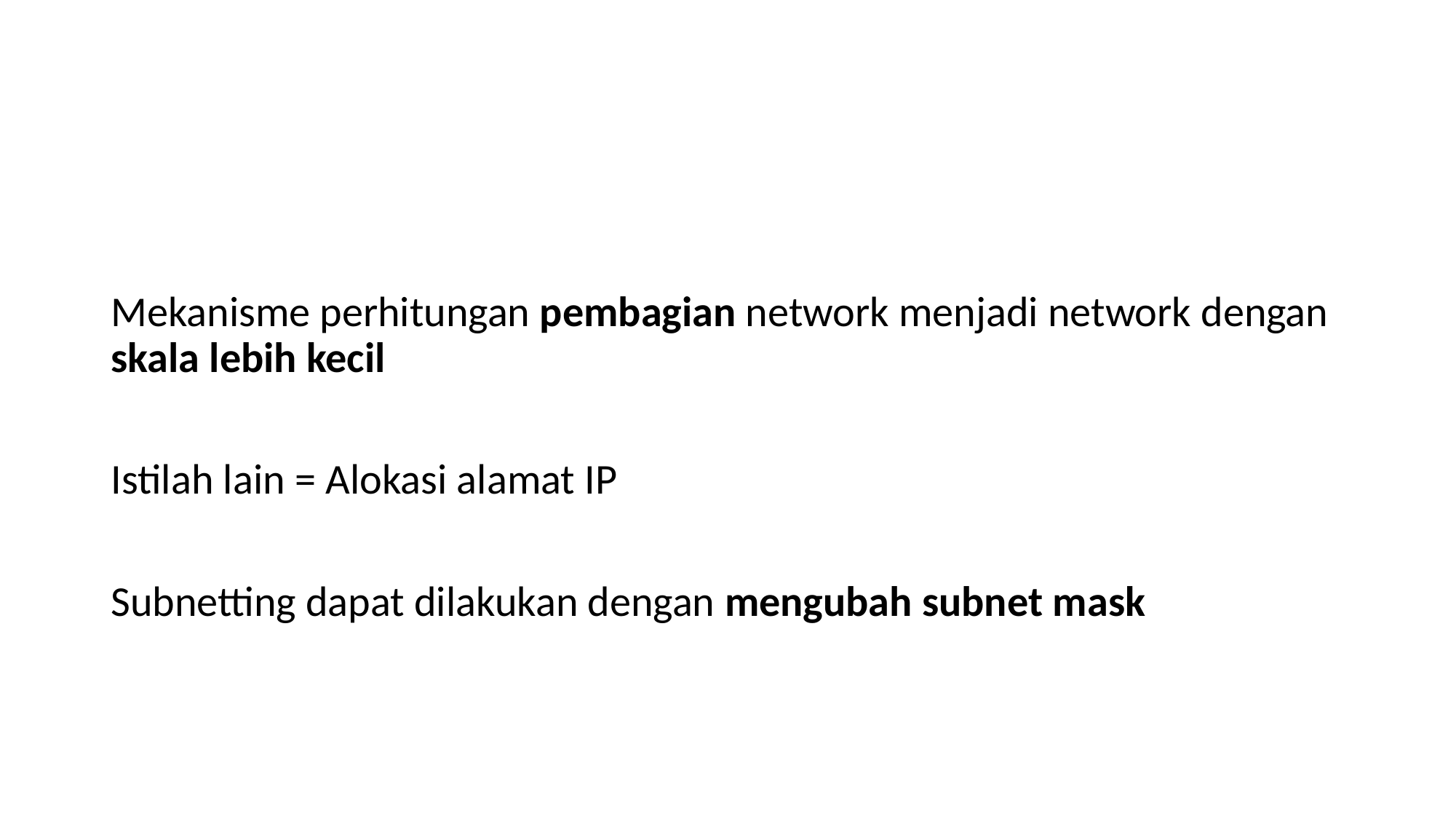

#

Mekanisme perhitungan pembagian network menjadi network dengan skala lebih kecil

Istilah lain = Alokasi alamat IP

Subnetting dapat dilakukan dengan mengubah subnet mask